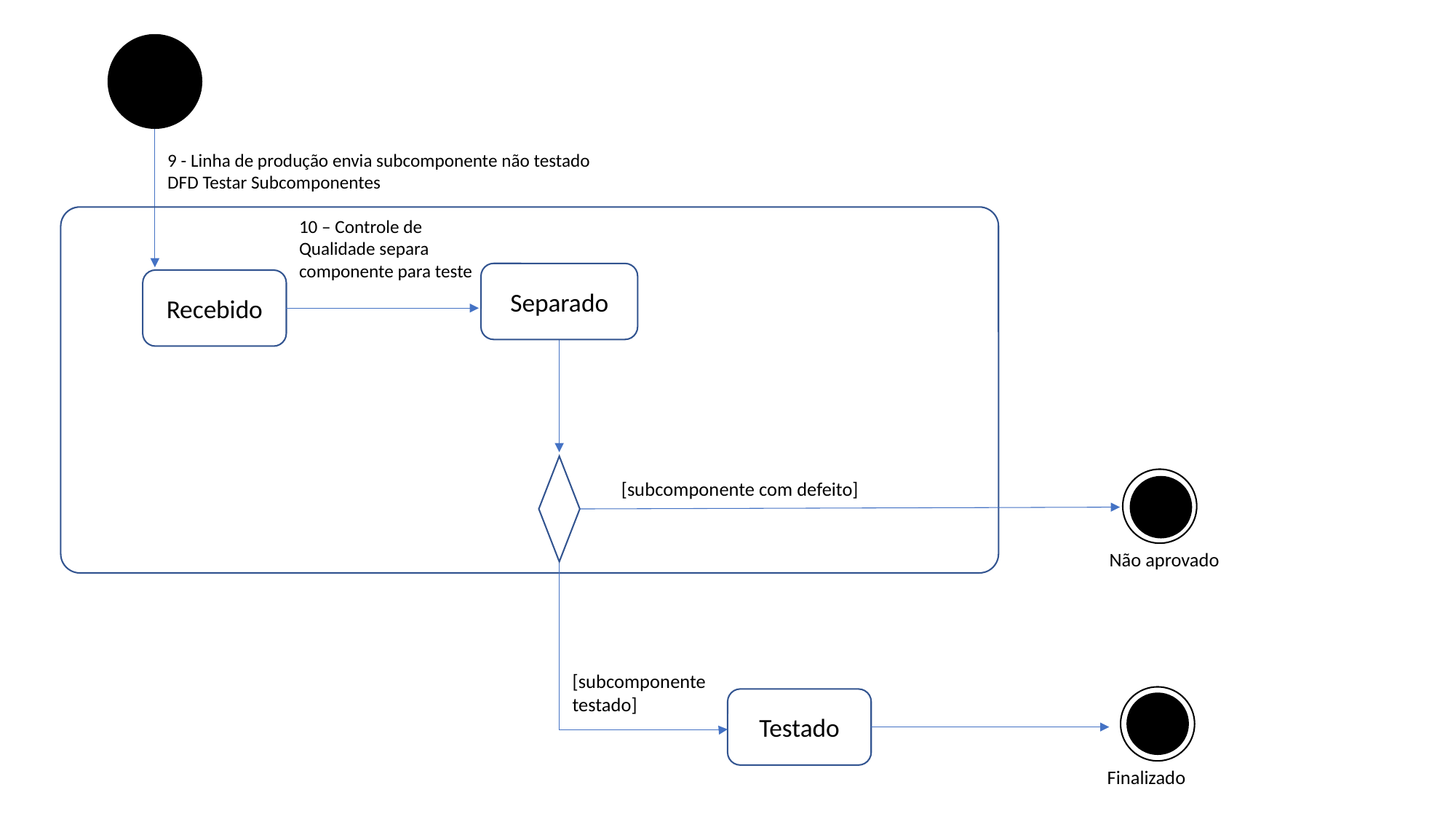

9 - Linha de produção envia subcomponente não testado
DFD Testar Subcomponentes

10 – Controle de Qualidade separa componente para teste
Separado
Recebido

[subcomponente com defeito]

Não aprovado
[subcomponente testado]

Testado

Finalizado